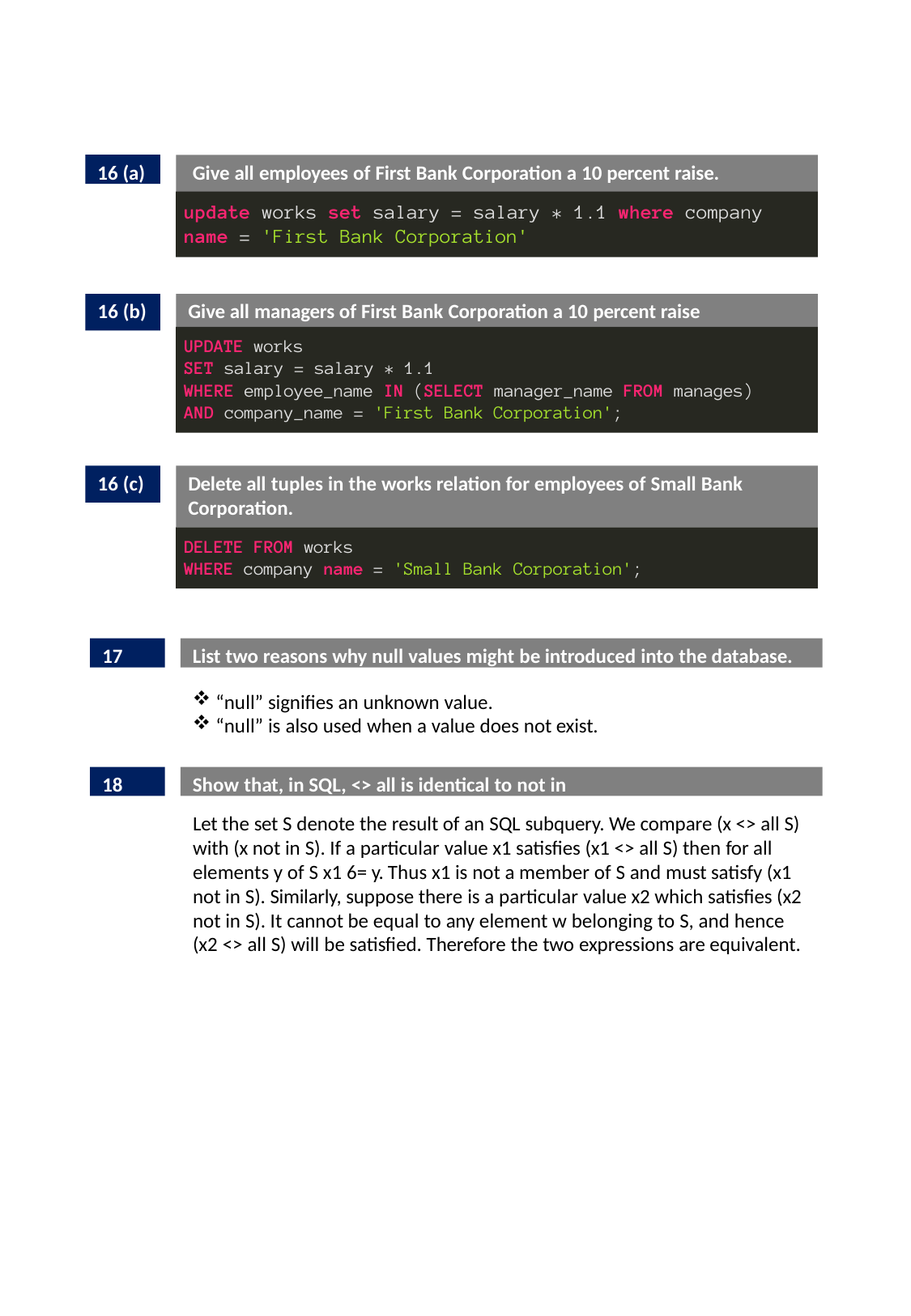

16 (a)

Give all employees of First Bank Corporation a 10 percent raise.

update works set salary = salary * 1.1 where company
name = 'First Bank Corporation'

16 (b)
Give all managers of First Bank Corporation a 10 percent raise

UPDATE works
SET salary = salary * 1.1
WHERE employee_name IN (SELECT manager_name FROM manages)
AND company_name = 'First Bank Corporation';

16 (c)
Delete all tuples in the works relation for employees of Small Bank  Corporation.

DELETE FROM works
WHERE company name = 'Small Bank Corporation';
17
List two reasons why null values might be introduced into the database.
“null” signifies an unknown value.
“null” is also used when a value does not exist.
18
Show that, in SQL, <> all is identical to not in
Let the set S denote the result of an SQL subquery. We compare (x <> all S)  with (x not in S). If a particular value x1 satisfies (x1 <> all S) then for all  elements y of S x1 6= y. Thus x1 is not a member of S and must satisfy (x1  not in S). Similarly, suppose there is a particular value x2 which satisfies (x2  not in S). It cannot be equal to any element w belonging to S, and hence  (x2 <> all S) will be satisfied. Therefore the two expressions are equivalent.